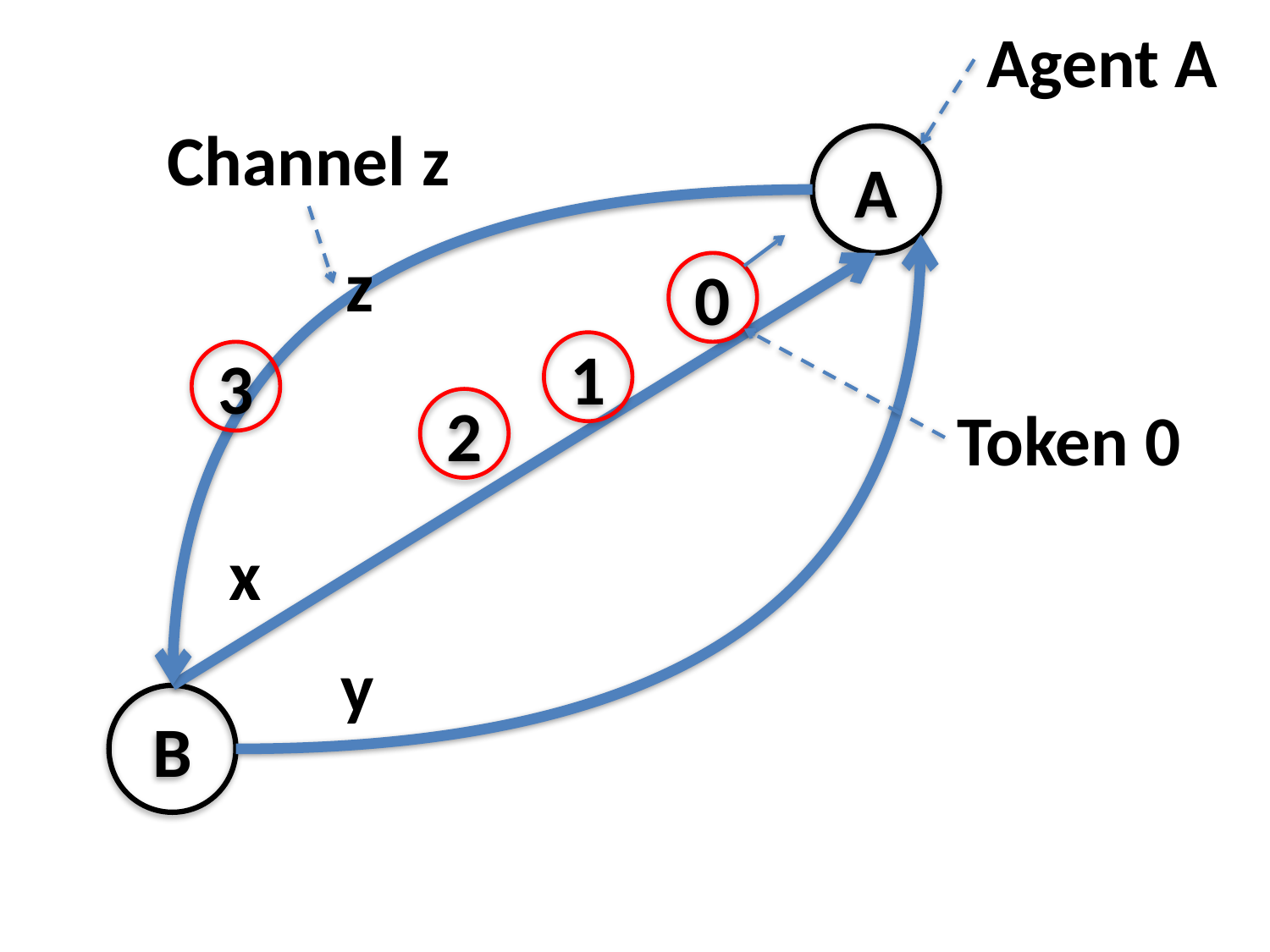

Agent A
Channel z
A
z
0
1
3
2
Token 0
x
y
B